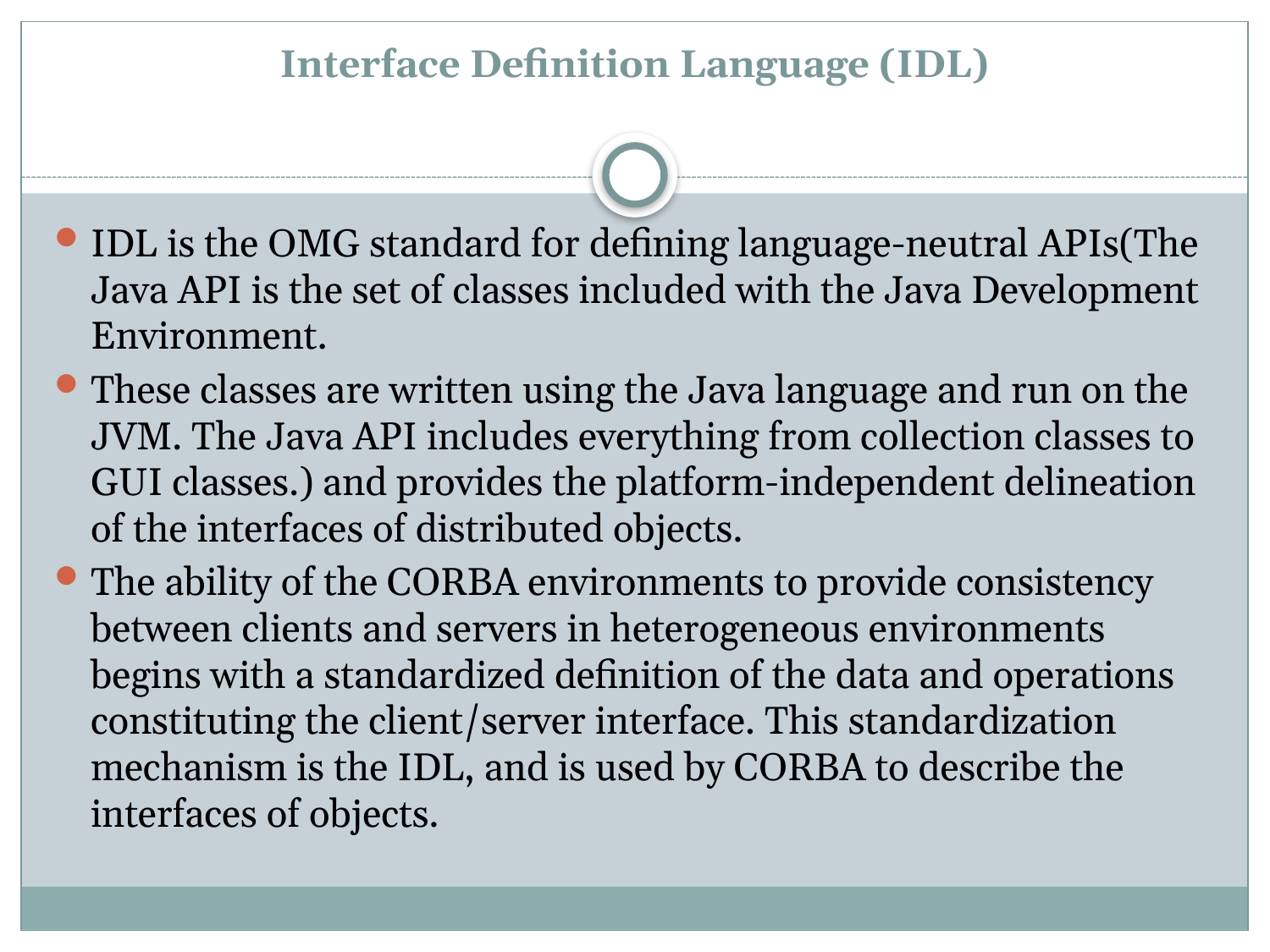

# Interface Definition Language (IDL)
IDL is the OMG standard for defining language-neutral APIs(The Java API is the set of classes included with the Java Development Environment.
These classes are written using the Java language and run on the JVM. The Java API includes everything from collection classes to GUI classes.) and provides the platform-independent delineation of the interfaces of distributed objects.
The ability of the CORBA environments to provide consistency between clients and servers in heterogeneous environments begins with a standardized definition of the data and operations constituting the client/server interface. This standardization mechanism is the IDL, and is used by CORBA to describe the interfaces of objects.